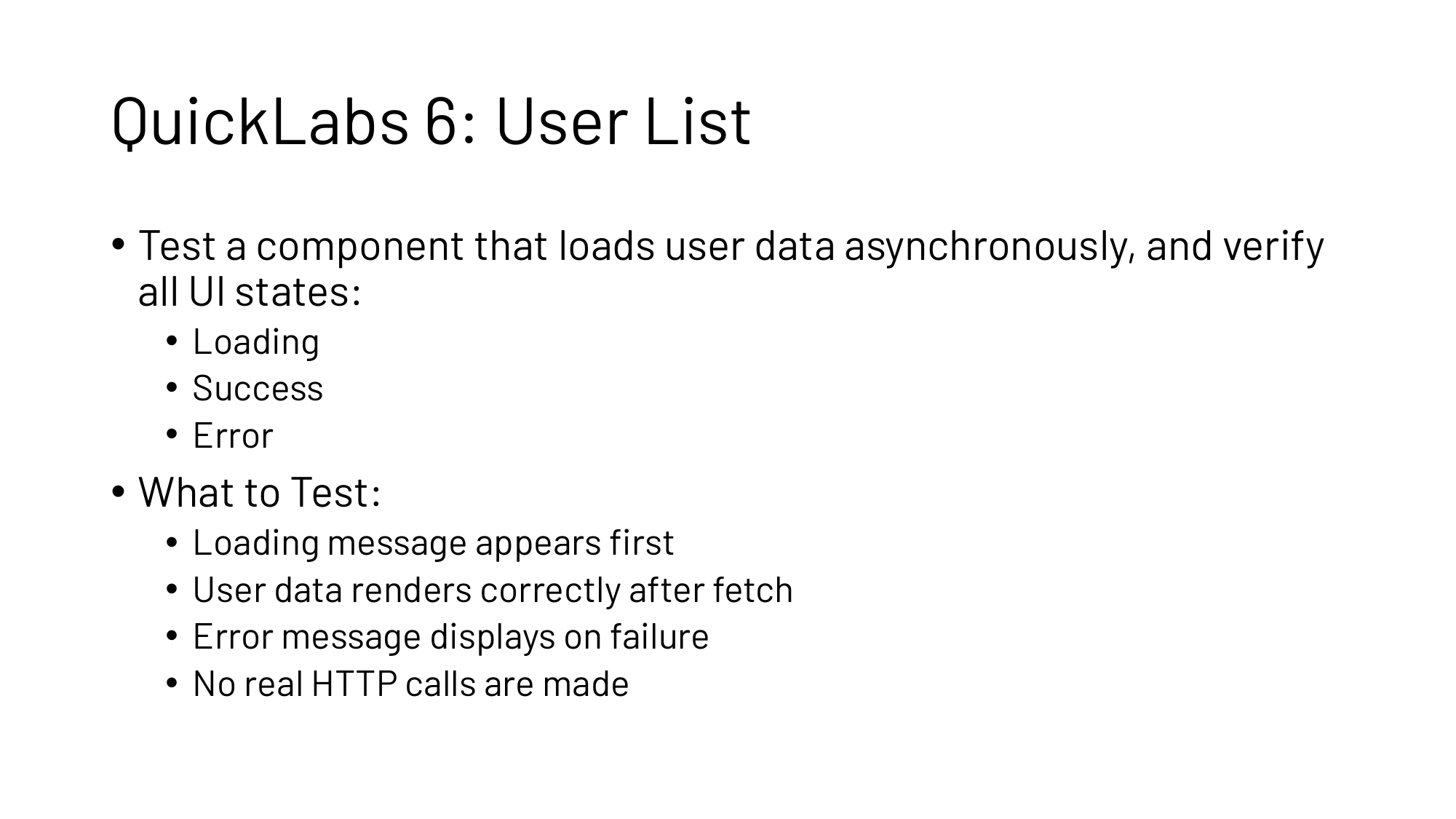

# QuickLabs 6: User List
Test a component that loads user data asynchronously, and verify all UI states:
Loading
Success
Error
What to Test:
Loading message appears first
User data renders correctly after fetch
Error message displays on failure
No real HTTP calls are made